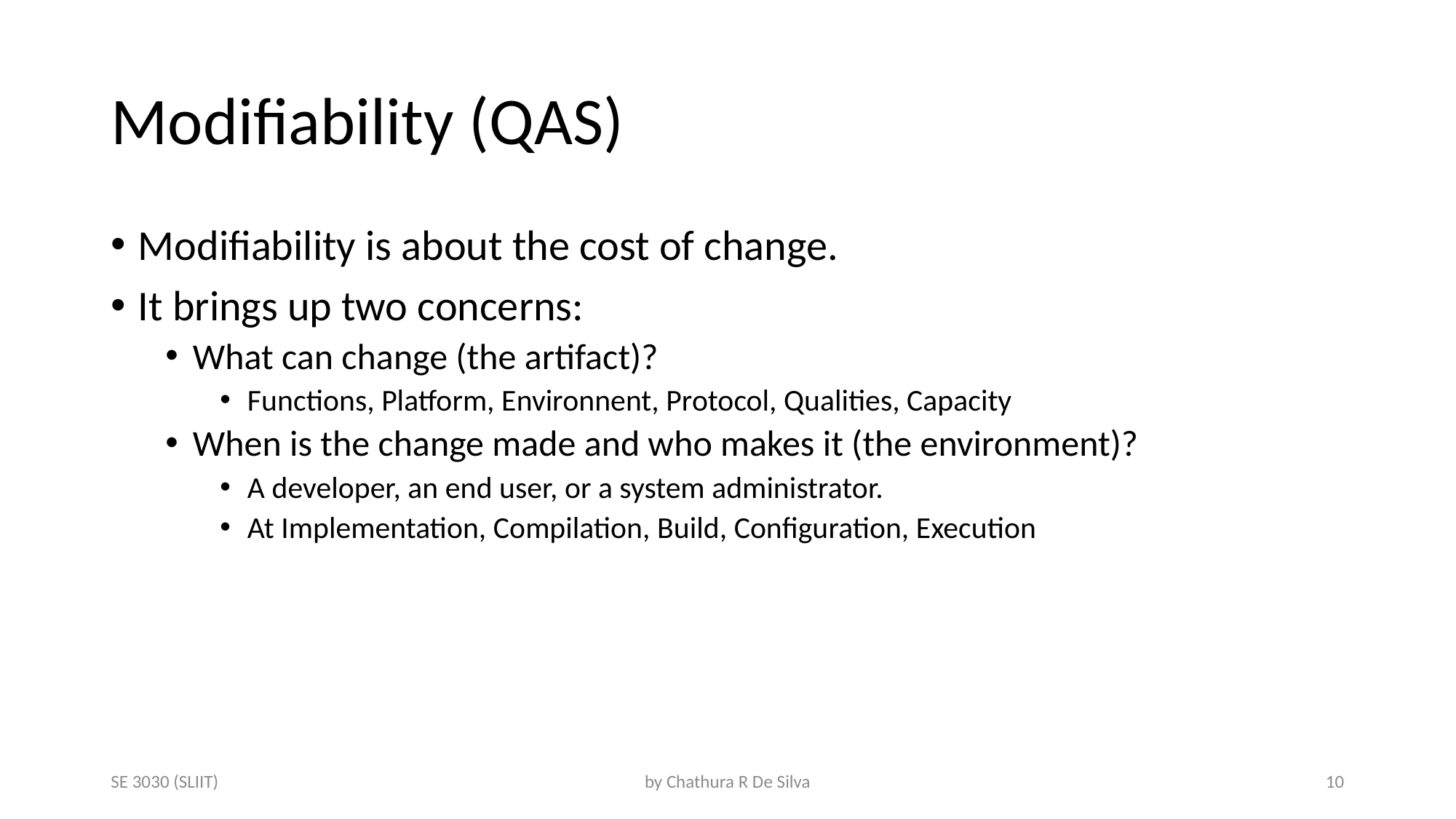

# Modifiability (QAS)
Modifiability is about the cost of change.
It brings up two concerns:
What can change (the artifact)?
Functions, Platform, Environnent, Protocol, Qualities, Capacity
When is the change made and who makes it (the environment)?
A developer, an end user, or a system administrator.
At Implementation, Compilation, Build, Configuration, Execution

SE 3030 (SLIIT)
by Chathura R De Silva
10